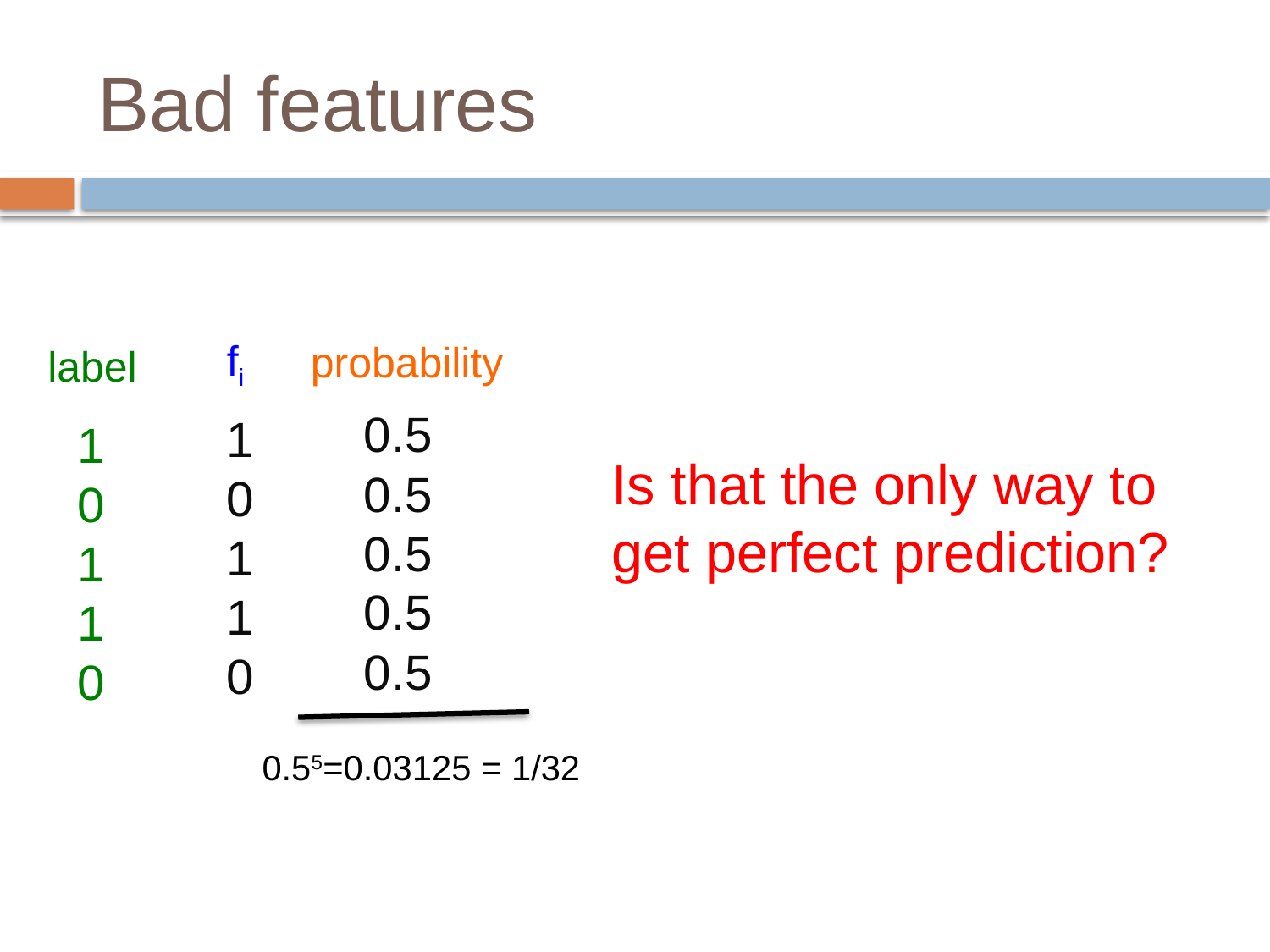

# Bad features
fi
probability
label
0.5
0.5
0.5
0.5
0.5
1
0
1
1
0
1
0
1
1
0
Is that the only way to get perfect prediction?
0.55=0.03125 = 1/32